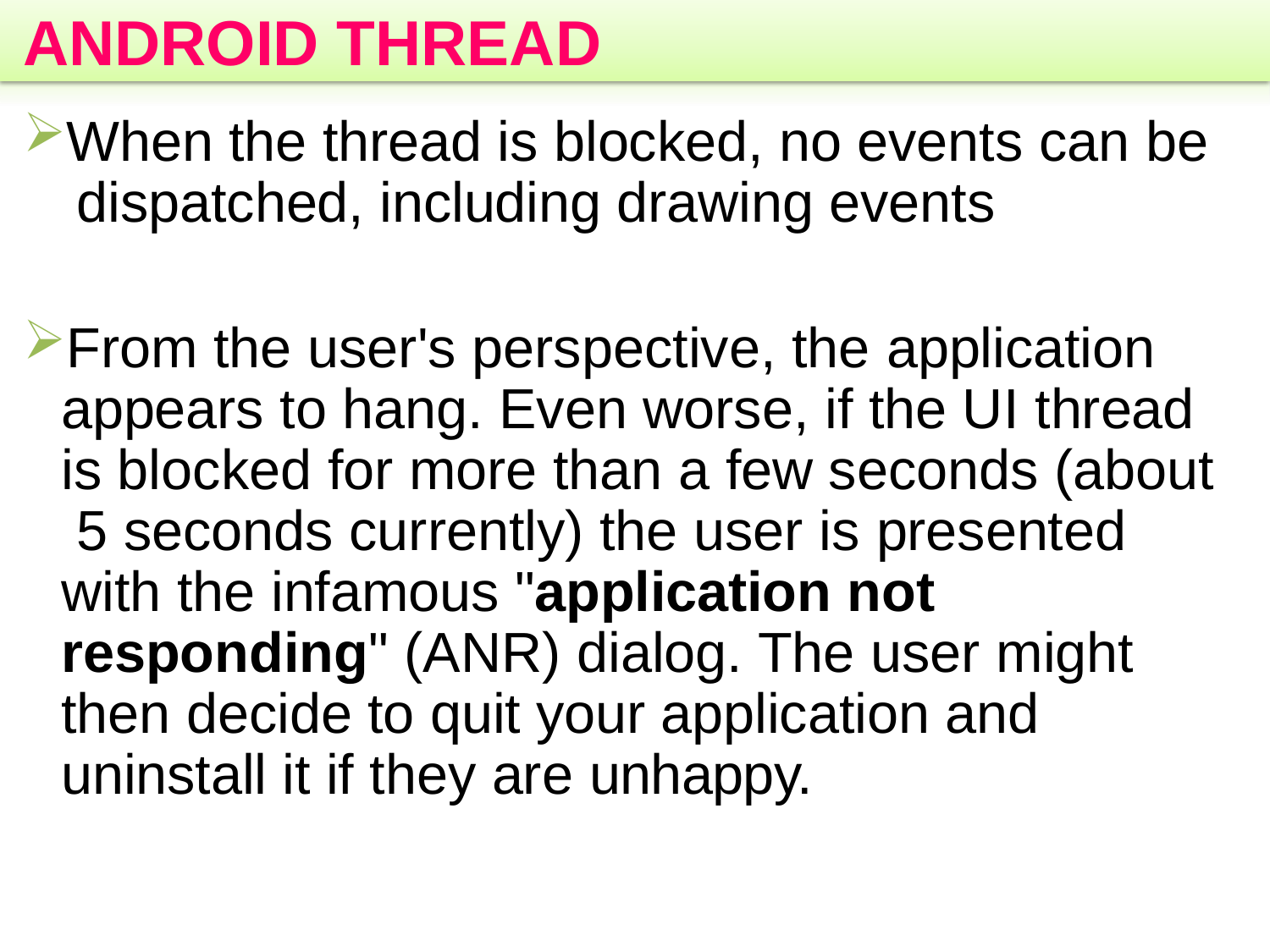

# ANDROID THREAD
When the thread is blocked, no events can be  dispatched, including drawing events

From the user's perspective, the application  appears to hang. Even worse, if the UI thread  is blocked for more than a few seconds (about  5 seconds currently) the user is presented  with the infamous "application not  responding" (ANR) dialog. The user might  then decide to quit your application and  uninstall it if they are unhappy.